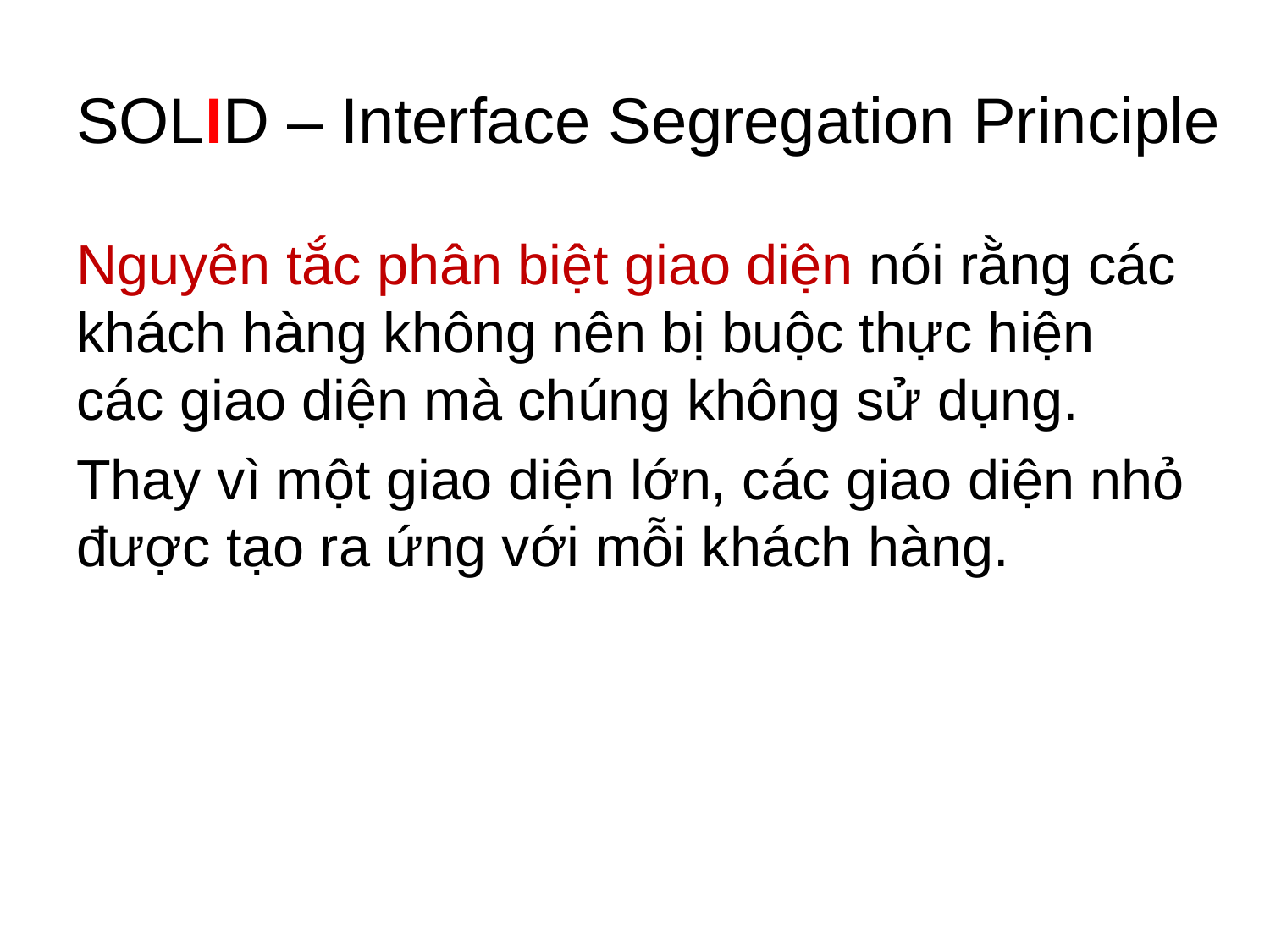

# SOLID – Interface Segregation Principle
Nguyên tắc phân biệt giao diện nói rằng các khách hàng không nên bị buộc thực hiện các giao diện mà chúng không sử dụng.
Thay vì một giao diện lớn, các giao diện nhỏ được tạo ra ứng với mỗi khách hàng.